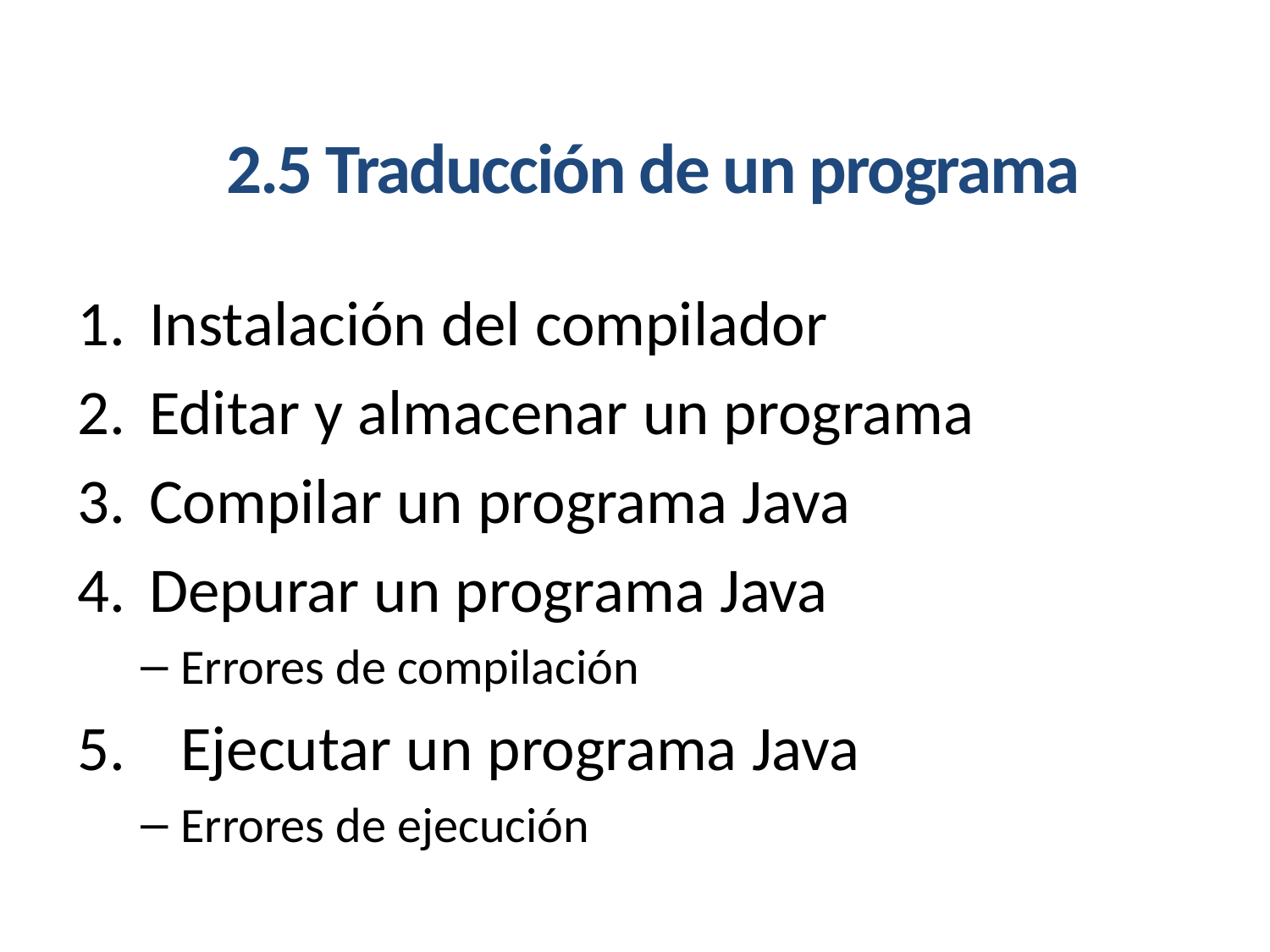

# 2.5 Traducción de un programa
Instalación del compilador
Editar y almacenar un programa
Compilar un programa Java
Depurar un programa Java
Errores de compilación
Ejecutar un programa Java
Errores de ejecución